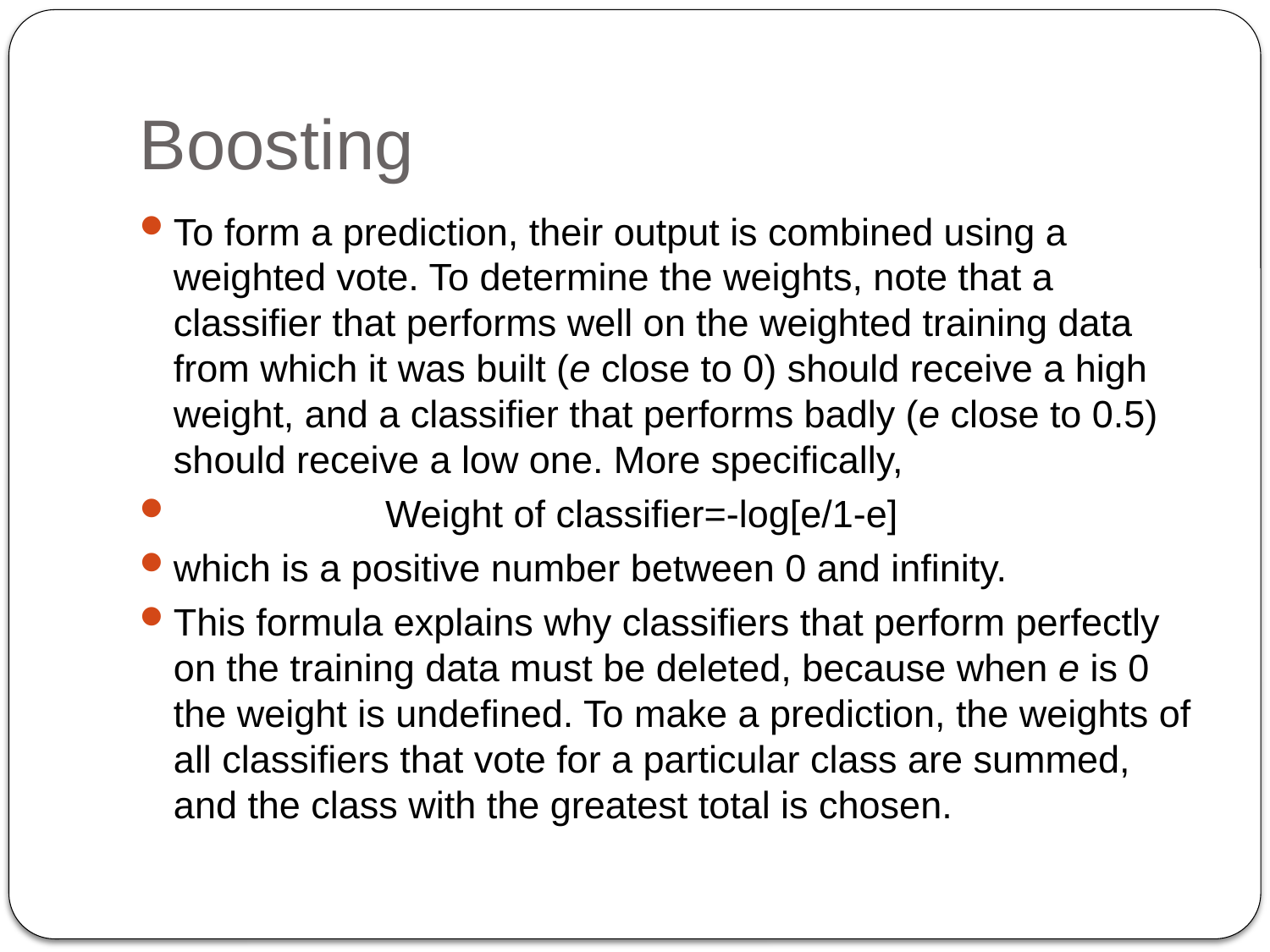

# Boosting
To form a prediction, their output is combined using a weighted vote. To determine the weights, note that a classifier that performs well on the weighted training data from which it was built (e close to 0) should receive a high weight, and a classifier that performs badly (e close to 0.5) should receive a low one. More specifically,
                    Weight of classifier=-log[e/1-e]
which is a positive number between 0 and infinity.
This formula explains why classifiers that perform perfectly on the training data must be deleted, because when e is 0 the weight is undefined. To make a prediction, the weights of all classifiers that vote for a particular class are summed, and the class with the greatest total is chosen.